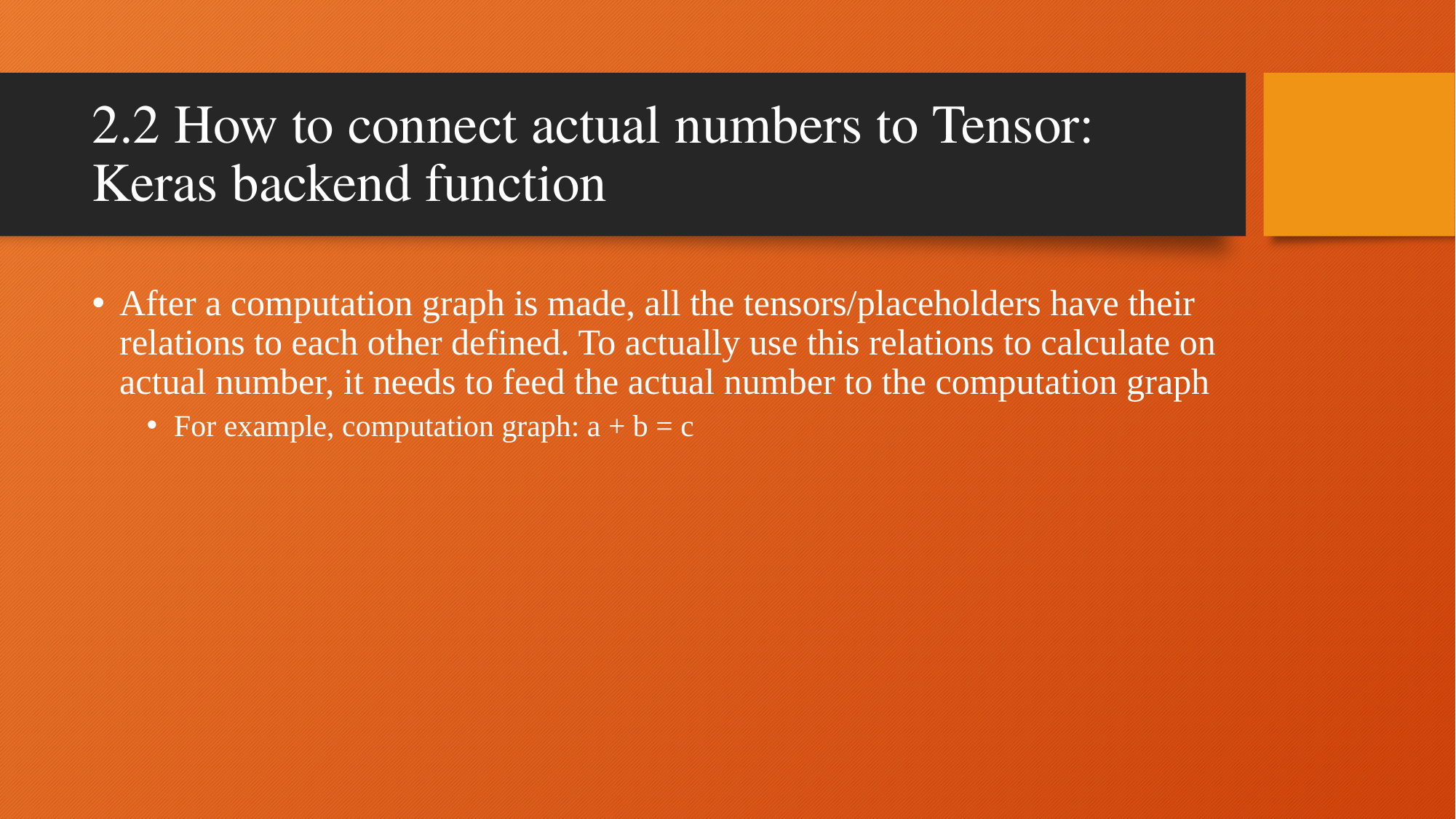

# 2.2 How to connect actual numbers to Tensor: Keras backend function
After a computation graph is made, all the tensors/placeholders have their relations to each other defined. To actually use this relations to calculate on actual number, it needs to feed the actual number to the computation graph
For example, computation graph: a + b = c